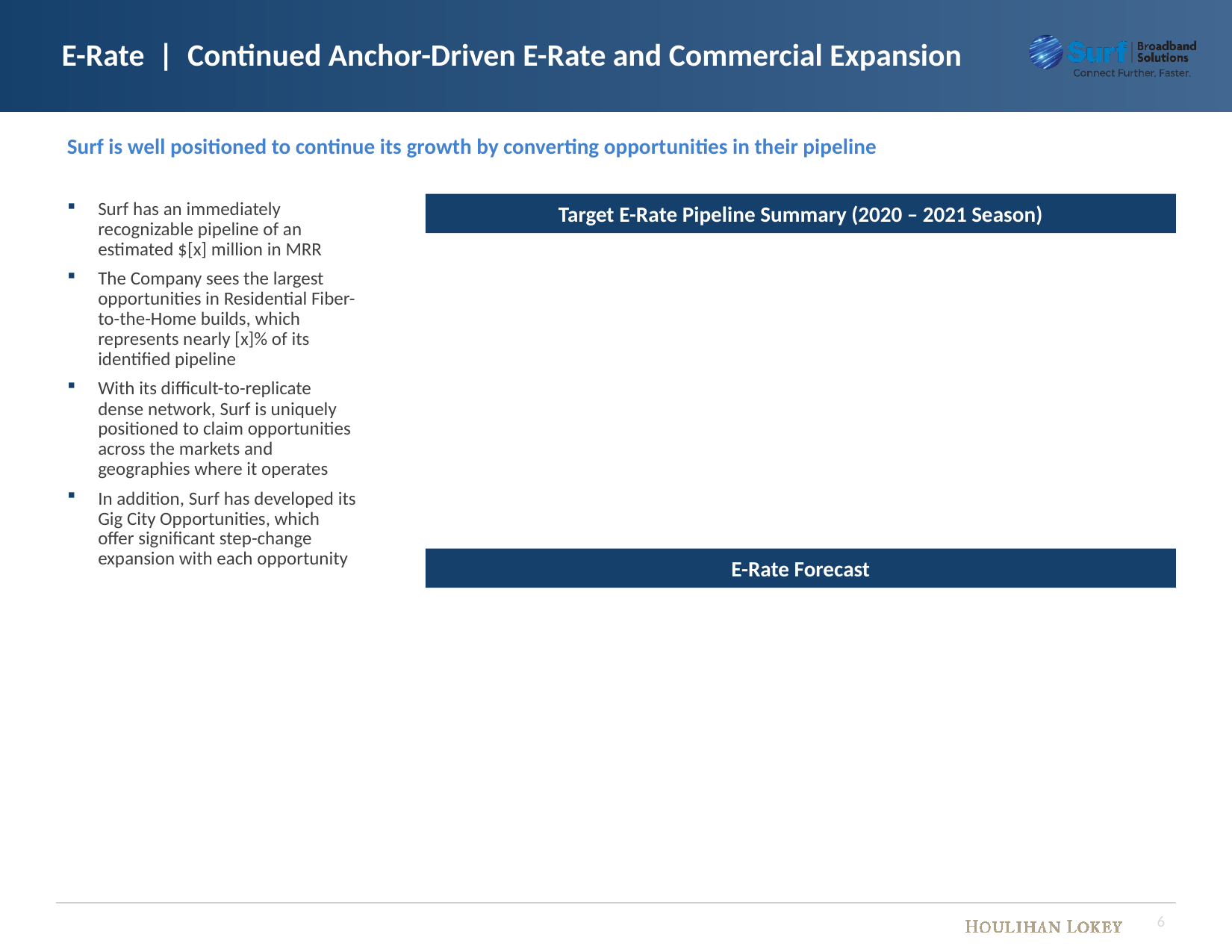

E-Rate  |  Continued Anchor-Driven E-Rate and Commercial Expansion
Surf is well positioned to continue its growth by converting opportunities in their pipeline
Surf has an immediately recognizable pipeline of an estimated $[x] million in MRR
The Company sees the largest opportunities in Residential Fiber-to-the-Home builds, which represents nearly [x]% of its identified pipeline
With its difficult-to-replicate dense network, Surf is uniquely positioned to claim opportunities across the markets and geographies where it operates
In addition, Surf has developed its Gig City Opportunities, which offer significant step-change expansion with each opportunity
Target E-Rate Pipeline Summary (2020 – 2021 Season)
E-Rate Forecast